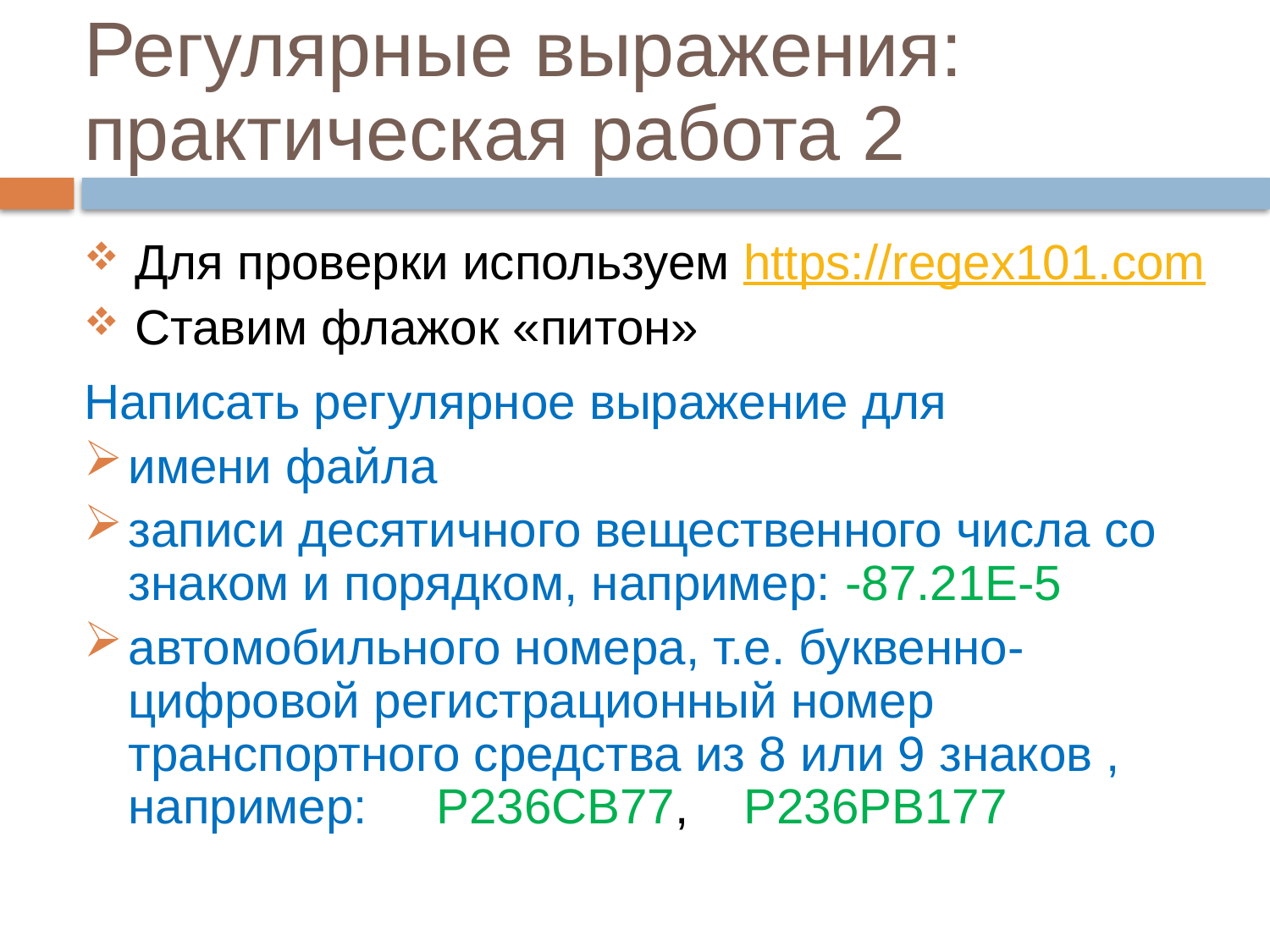

# Регулярные выражения: практическая работа 2
Для проверки используем https://regex101.com
Ставим флажок «питон»
Написать регулярное выражение для
имени файла
записи десятичного вещественного числа со знаком и порядком, например: -87.21Е-5
автомобильного номера, т.е. буквенно-цифровой регистрационный номер транспортного средства из 8 или 9 знаков , например:     Р236СВ77,    Р236РВ177

42